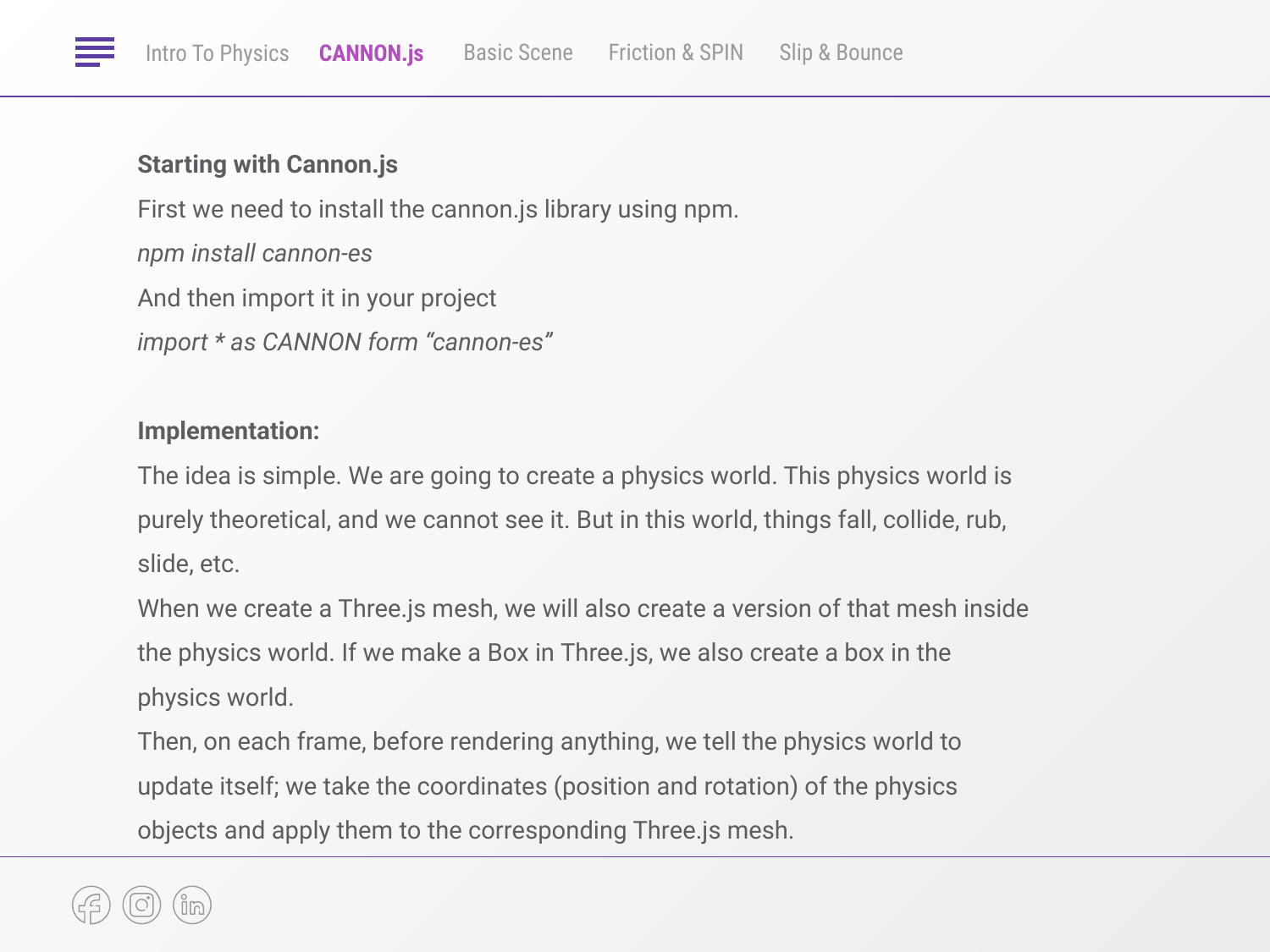

Basic Scene
Friction & SPIN
Slip & Bounce
Intro To Physics

CANNON.js

Starting with Cannon.js
First we need to install the cannon.js library using npm.
npm install cannon-es
And then import it in your project
import * as CANNON form “cannon-es”

Implementation:
The idea is simple. We are going to create a physics world. This physics world is purely theoretical, and we cannot see it. But in this world, things fall, collide, rub, slide, etc.
When we create a Three.js mesh, we will also create a version of that mesh inside the physics world. If we make a Box in Three.js, we also create a box in the physics world.
Then, on each frame, before rendering anything, we tell the physics world to update itself; we take the coordinates (position and rotation) of the physics objects and apply them to the corresponding Three.js mesh.